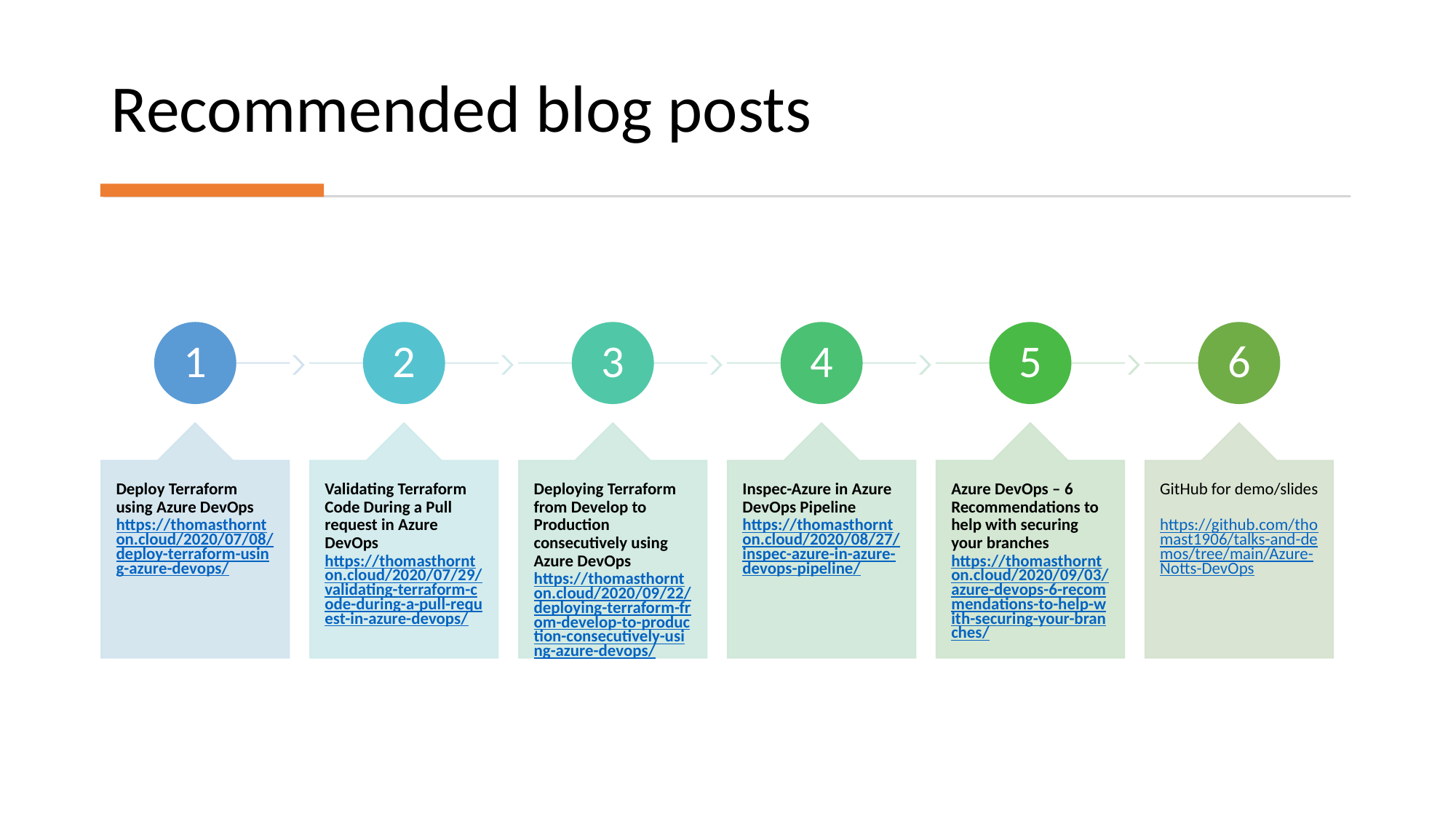

Recommended blog posts

1
Deploy Terraform using Azure DevOps https://thomasthornton.cloud/2020/07/08/deploy-terraform-using-azure-devops/
2
Validating Terraform Code During a Pull request in Azure DevOps https://thomasthornton.cloud/2020/07/29/validating-terraform-code-during-a-pull-request-in-azure-devops/
3
Deploying Terraform from Develop to Production consecutively using Azure DevOps https://thomasthornton.cloud/2020/09/22/deploying-terraform-from-develop-to-production-consecutively-using-azure-devops/
4
Inspec-Azure in Azure DevOps Pipeline https://thomasthornton.cloud/2020/08/27/inspec-azure-in-azure-devops-pipeline/
5
Azure DevOps – 6 Recommendations to help with securing your branches https://thomasthornton.cloud/2020/09/03/azure-devops-6-recommendations-to-help-with-securing-your-branches/
6
GitHub for demo/slides
 https://github.com/thomast1906/talks-and-demos/tree/main/Azure-Notts-DevOps